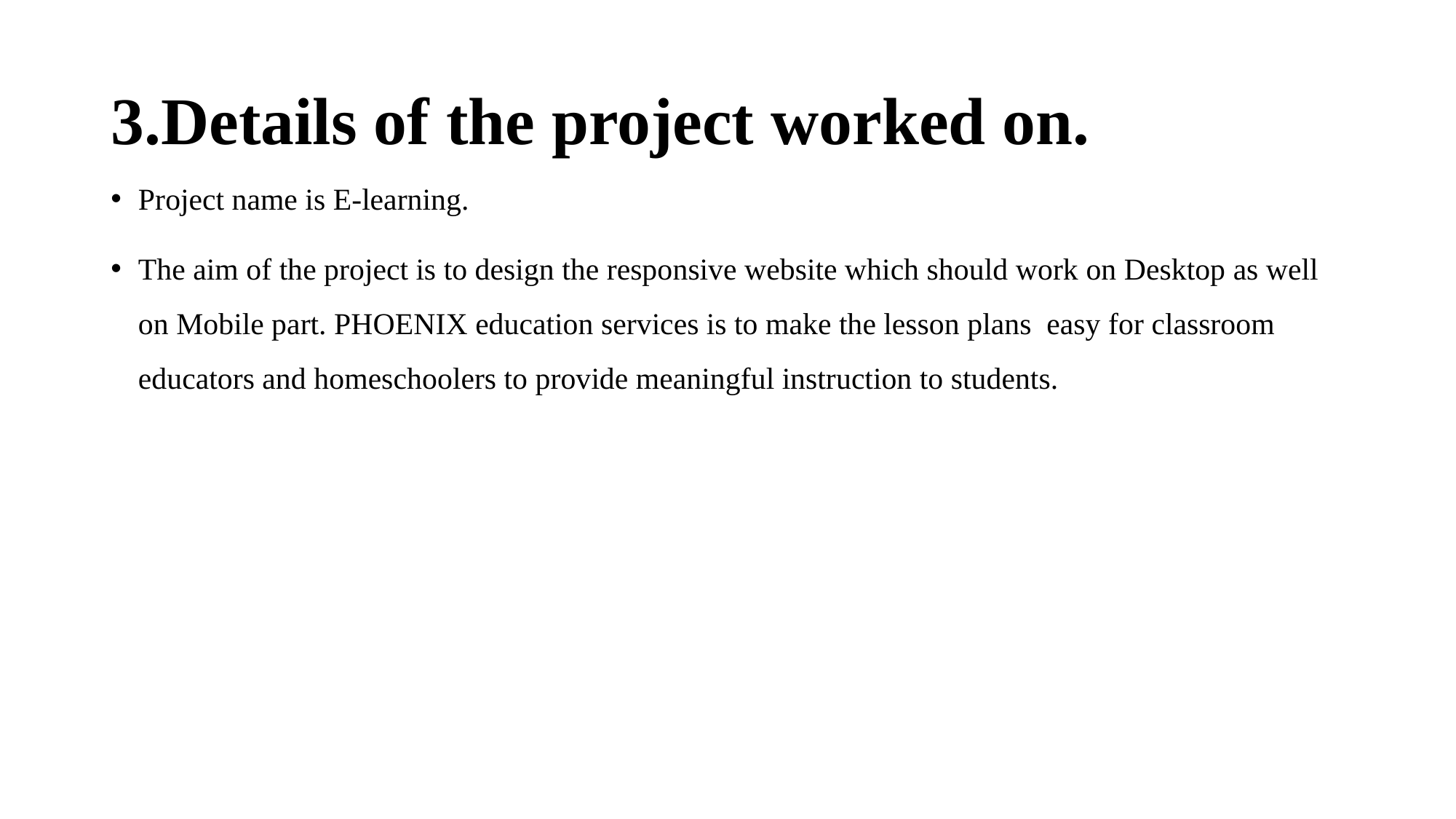

# 3.Details of the project worked on.
Project name is E-learning.
The aim of the project is to design the responsive website which should work on Desktop as well on Mobile part. PHOENIX education services is to make the lesson plans  easy for classroom educators and homeschoolers to provide meaningful instruction to students.